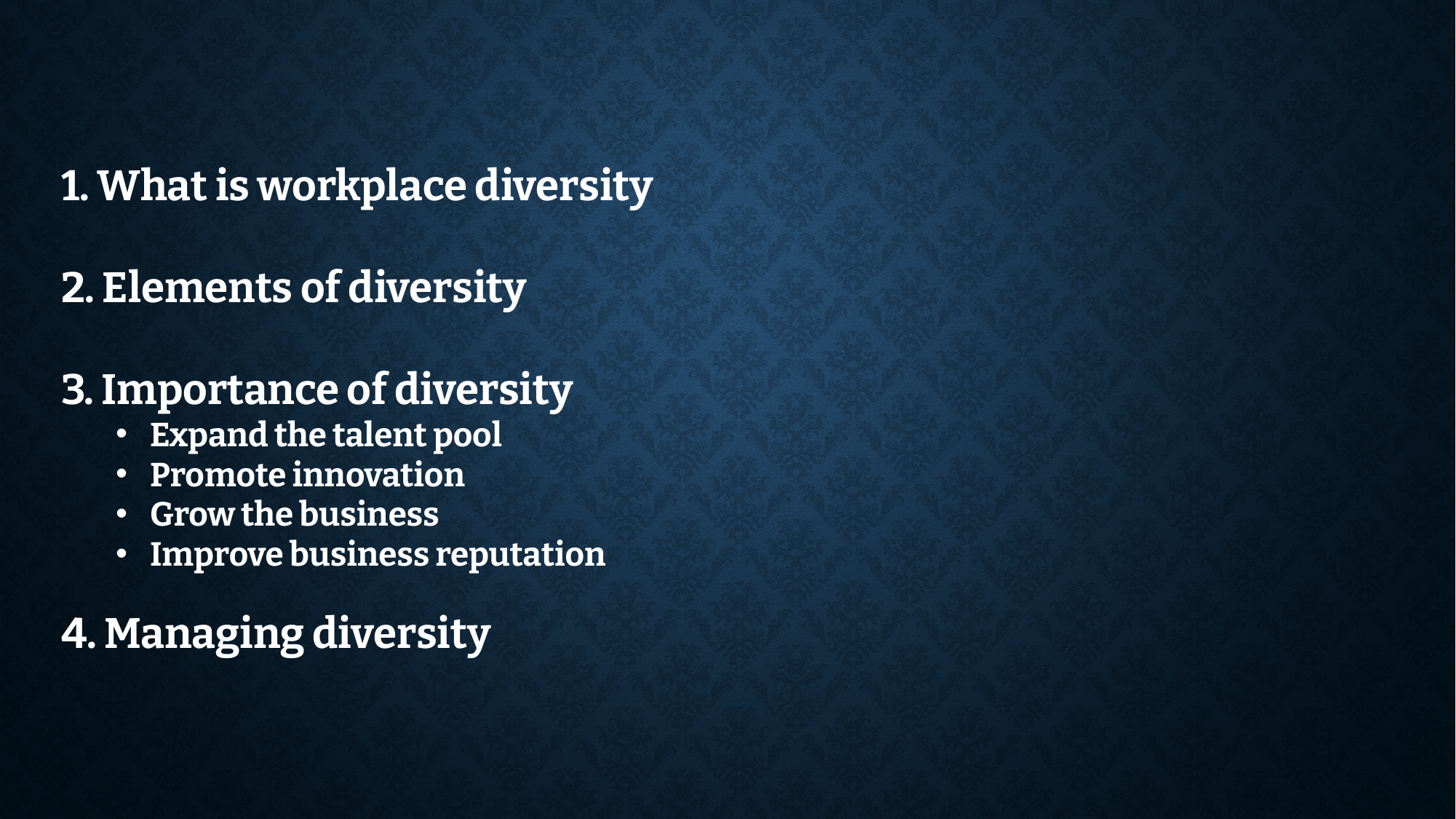

1. What is workplace diversity

2. Elements of diversity

3. Importance of diversity
Expand the talent pool
Promote innovation
Grow the business
Improve business reputation

4. Managing diversity